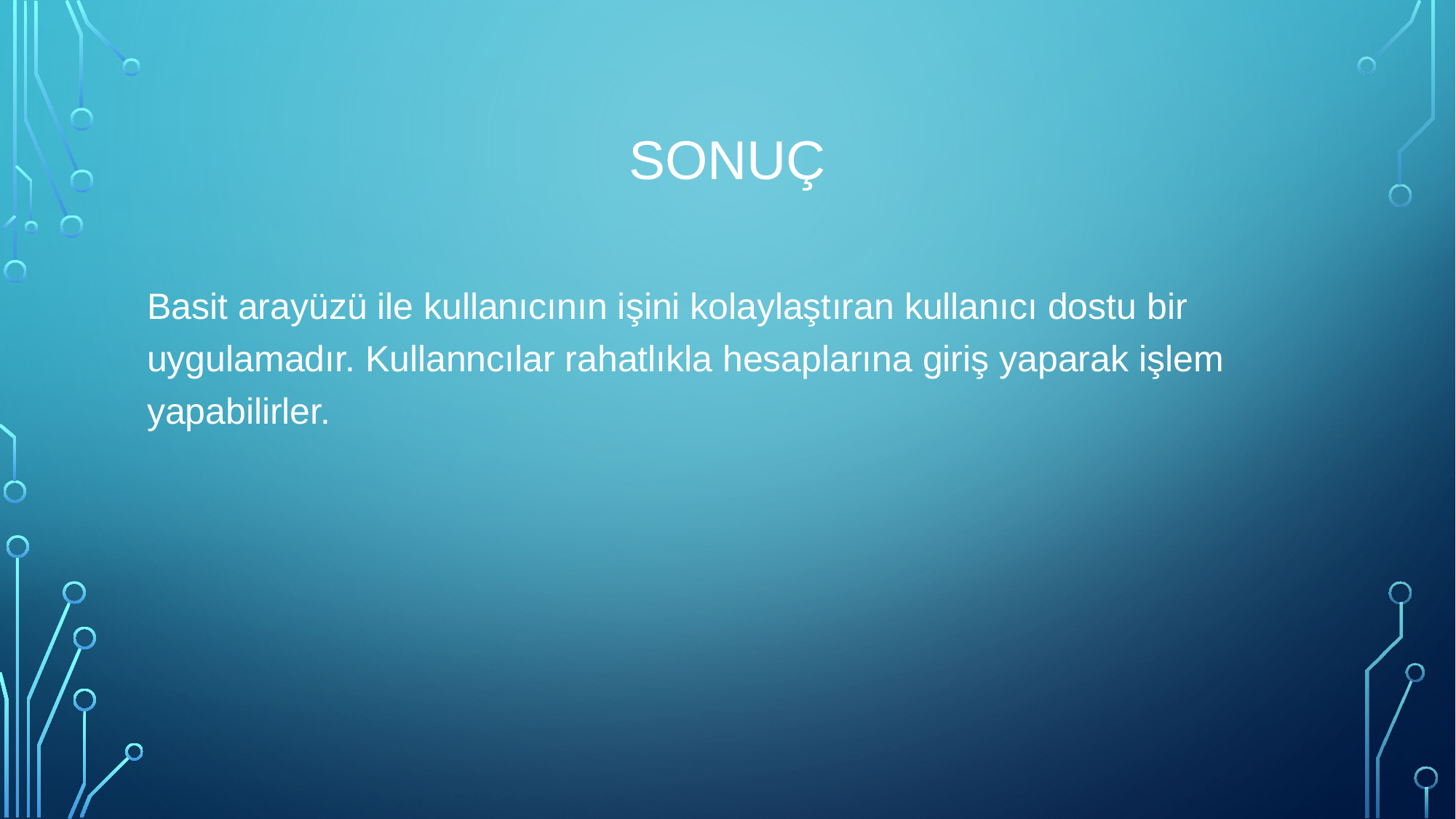

# Sonuç
Basit arayüzü ile kullanıcının işini kolaylaştıran kullanıcı dostu bir uygulamadır. Kullanncılar rahatlıkla hesaplarına giriş yaparak işlem yapabilirler.